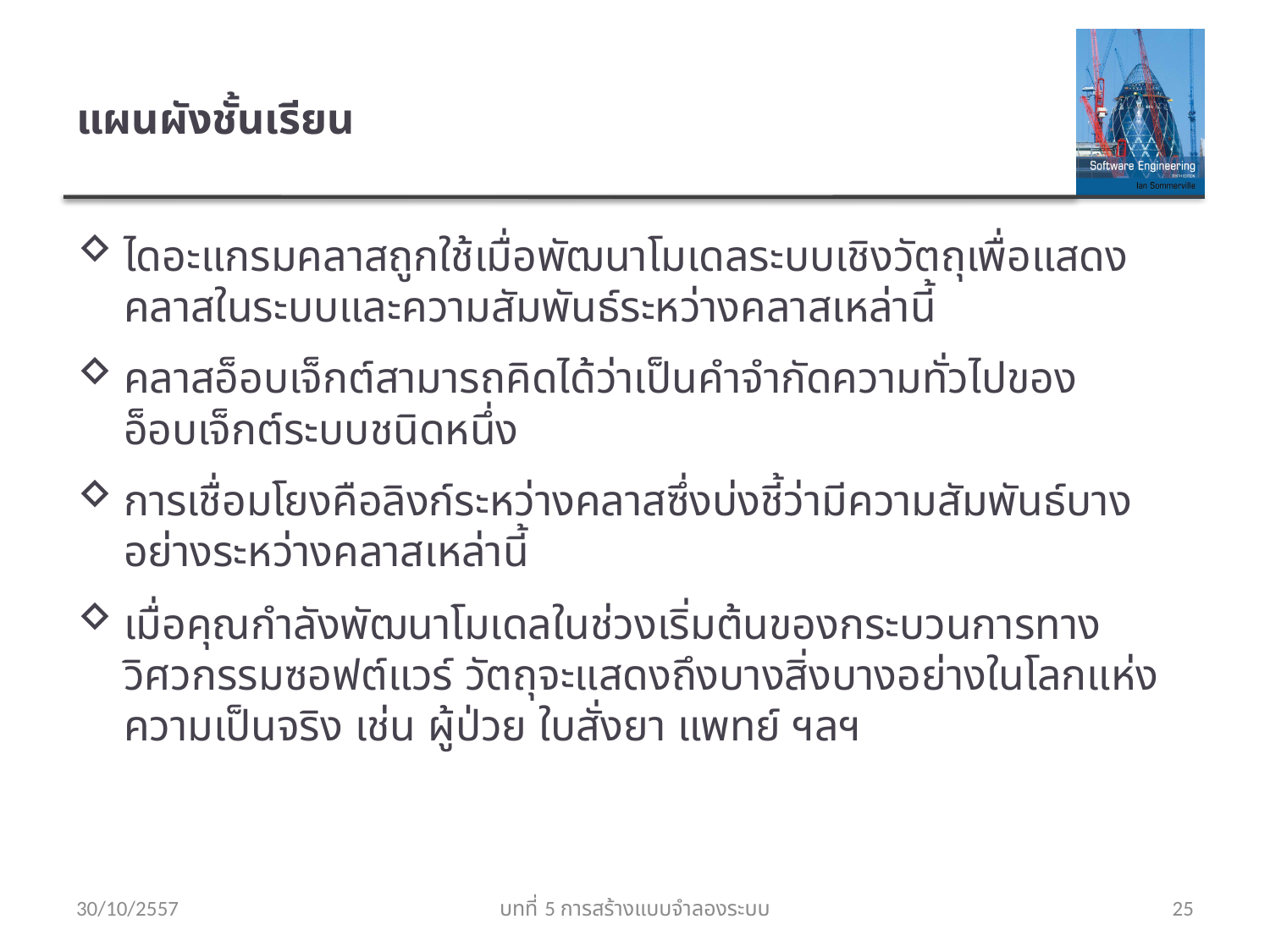

# แผนผังชั้นเรียน
ไดอะแกรมคลาสถูกใช้เมื่อพัฒนาโมเดลระบบเชิงวัตถุเพื่อแสดงคลาสในระบบและความสัมพันธ์ระหว่างคลาสเหล่านี้
คลาสอ็อบเจ็กต์สามารถคิดได้ว่าเป็นคำจำกัดความทั่วไปของอ็อบเจ็กต์ระบบชนิดหนึ่ง
การเชื่อมโยงคือลิงก์ระหว่างคลาสซึ่งบ่งชี้ว่ามีความสัมพันธ์บางอย่างระหว่างคลาสเหล่านี้
เมื่อคุณกำลังพัฒนาโมเดลในช่วงเริ่มต้นของกระบวนการทางวิศวกรรมซอฟต์แวร์ วัตถุจะแสดงถึงบางสิ่งบางอย่างในโลกแห่งความเป็นจริง เช่น ผู้ป่วย ใบสั่งยา แพทย์ ฯลฯ
30/10/2557
บทที่ 5 การสร้างแบบจำลองระบบ
25